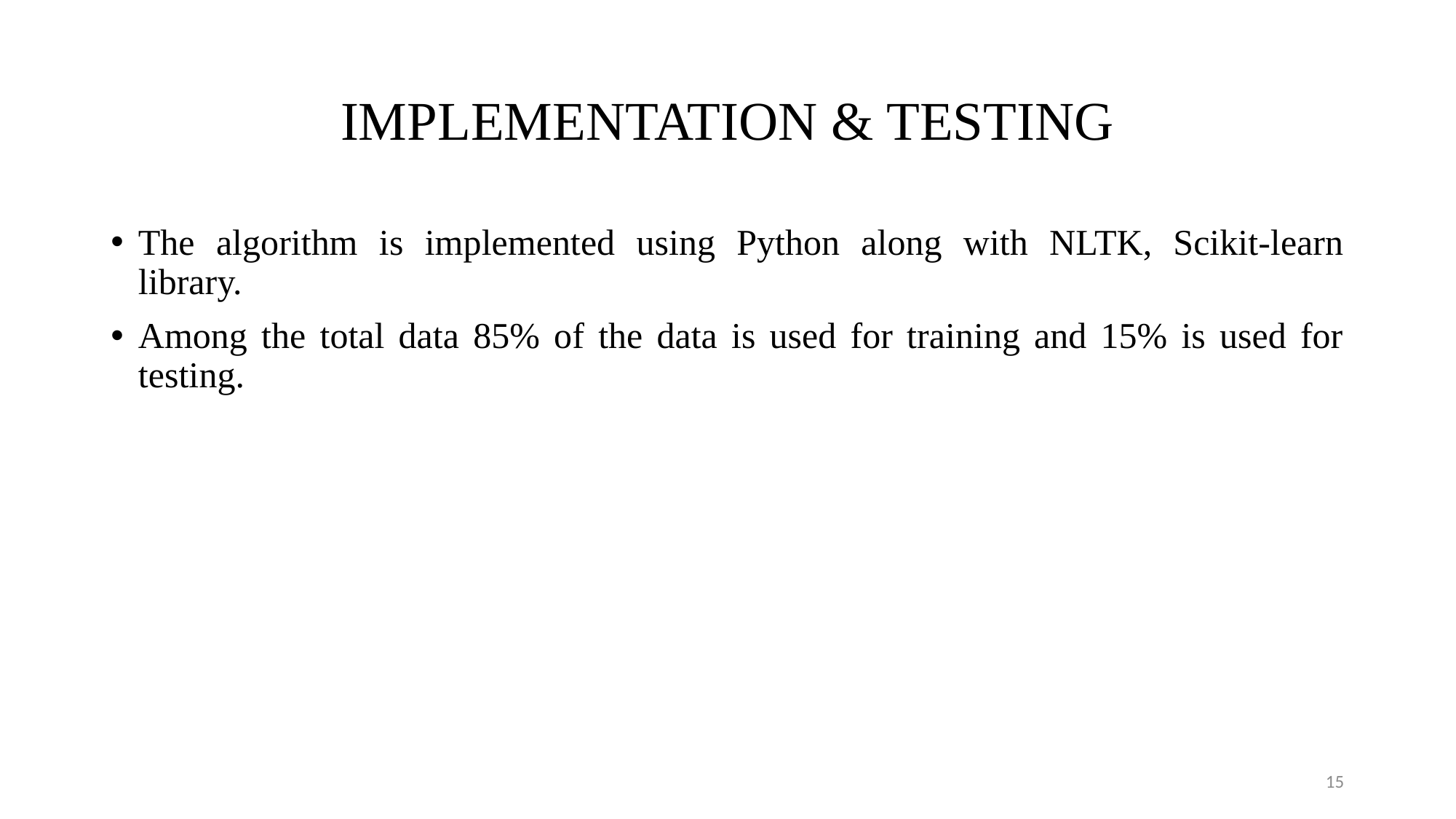

# IMPLEMENTATION & TESTING
The algorithm is implemented using Python along with NLTK, Scikit-learn library.
Among the total data 85% of the data is used for training and 15% is used for testing.
15